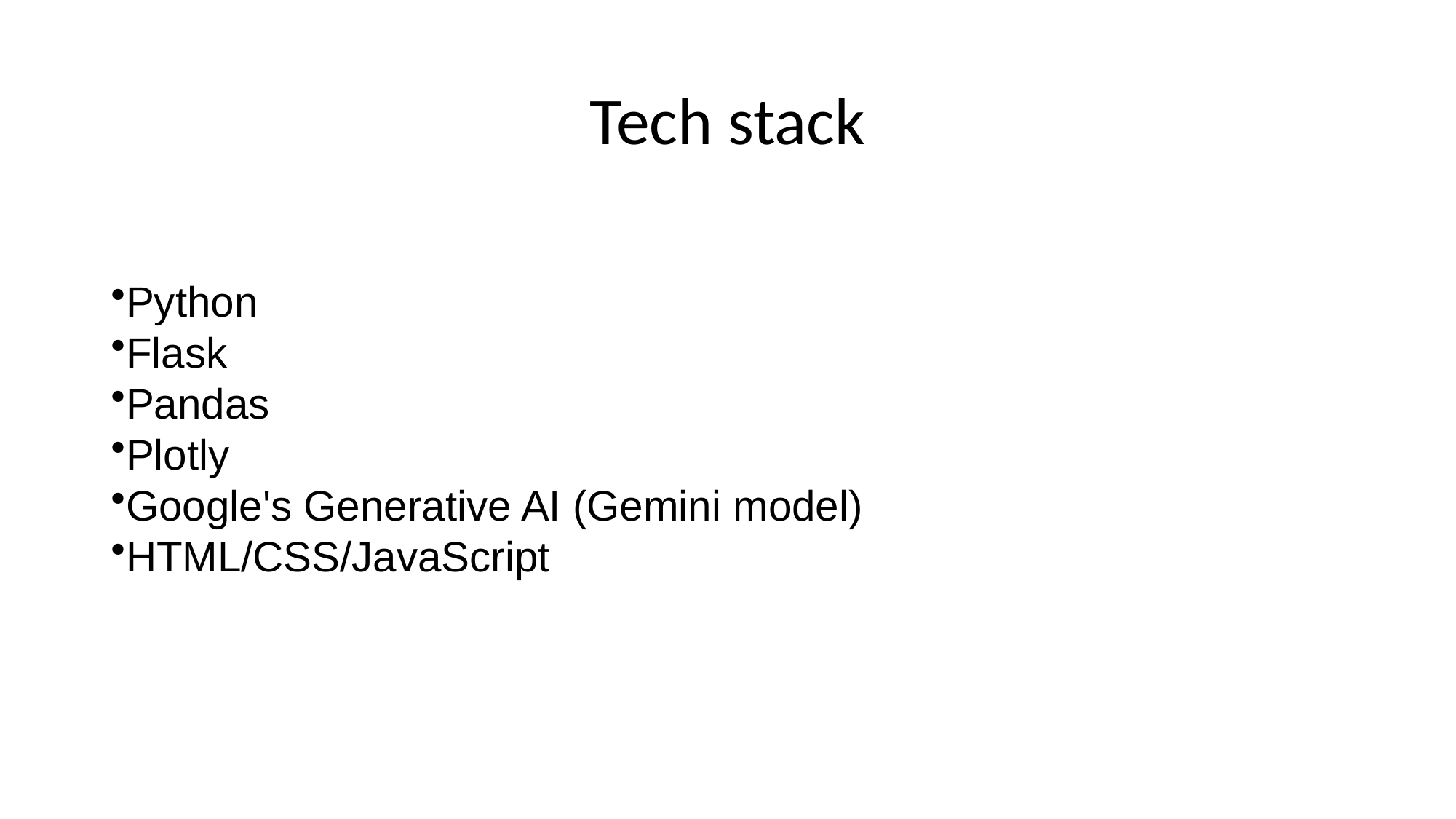

# Tech stack

Python
Flask
Pandas
Plotly
Google's Generative AI (Gemini model)
HTML/CSS/JavaScript